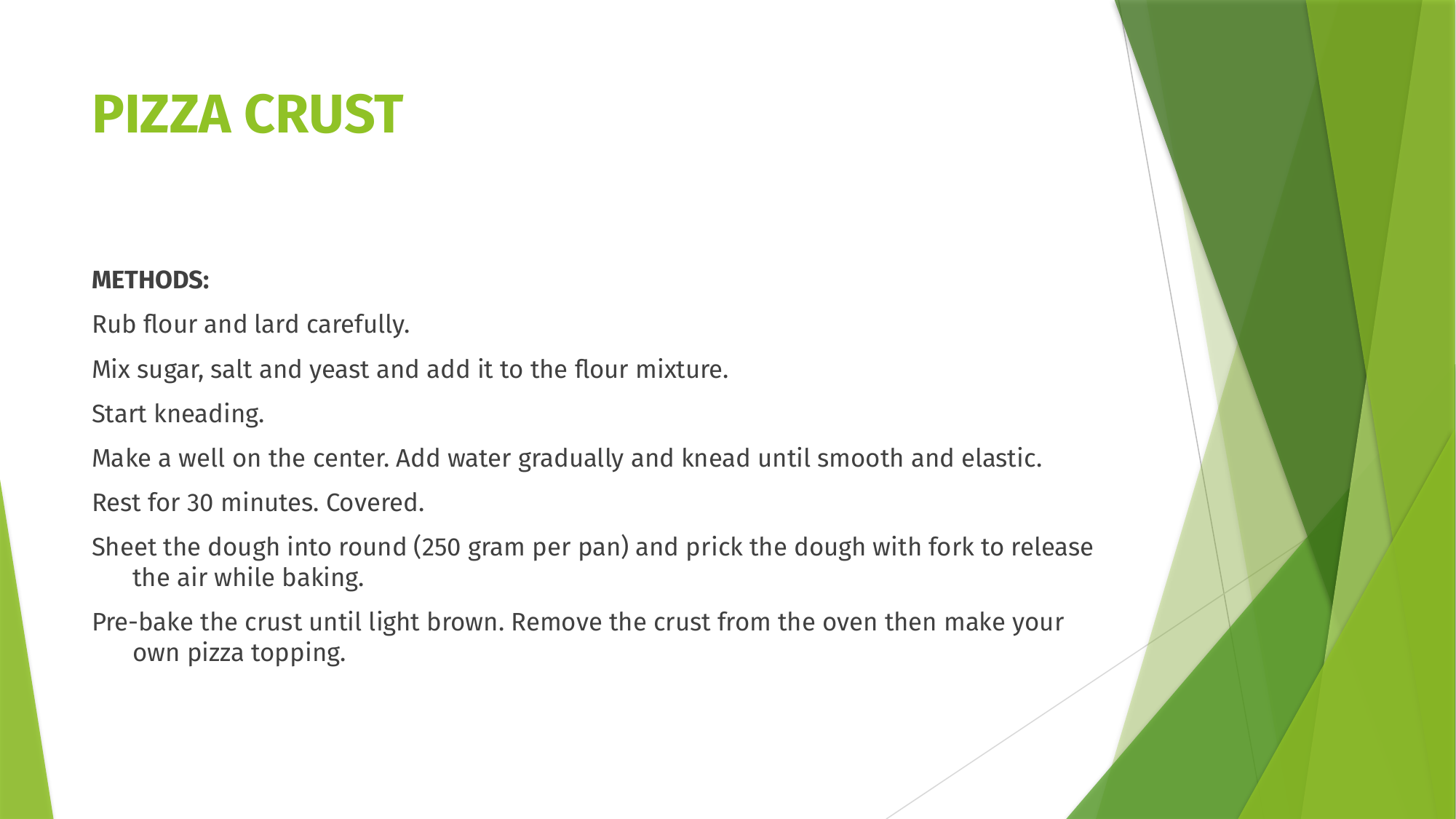

# PIZZA CRUST
METHODS:
Rub flour and lard carefully.
Mix sugar, salt and yeast and add it to the flour mixture.
Start kneading.
Make a well on the center. Add water gradually and knead until smooth and elastic.
Rest for 30 minutes. Covered.
Sheet the dough into round (250 gram per pan) and prick the dough with fork to release the air while baking.
Pre-bake the crust until light brown. Remove the crust from the oven then make your own pizza topping.